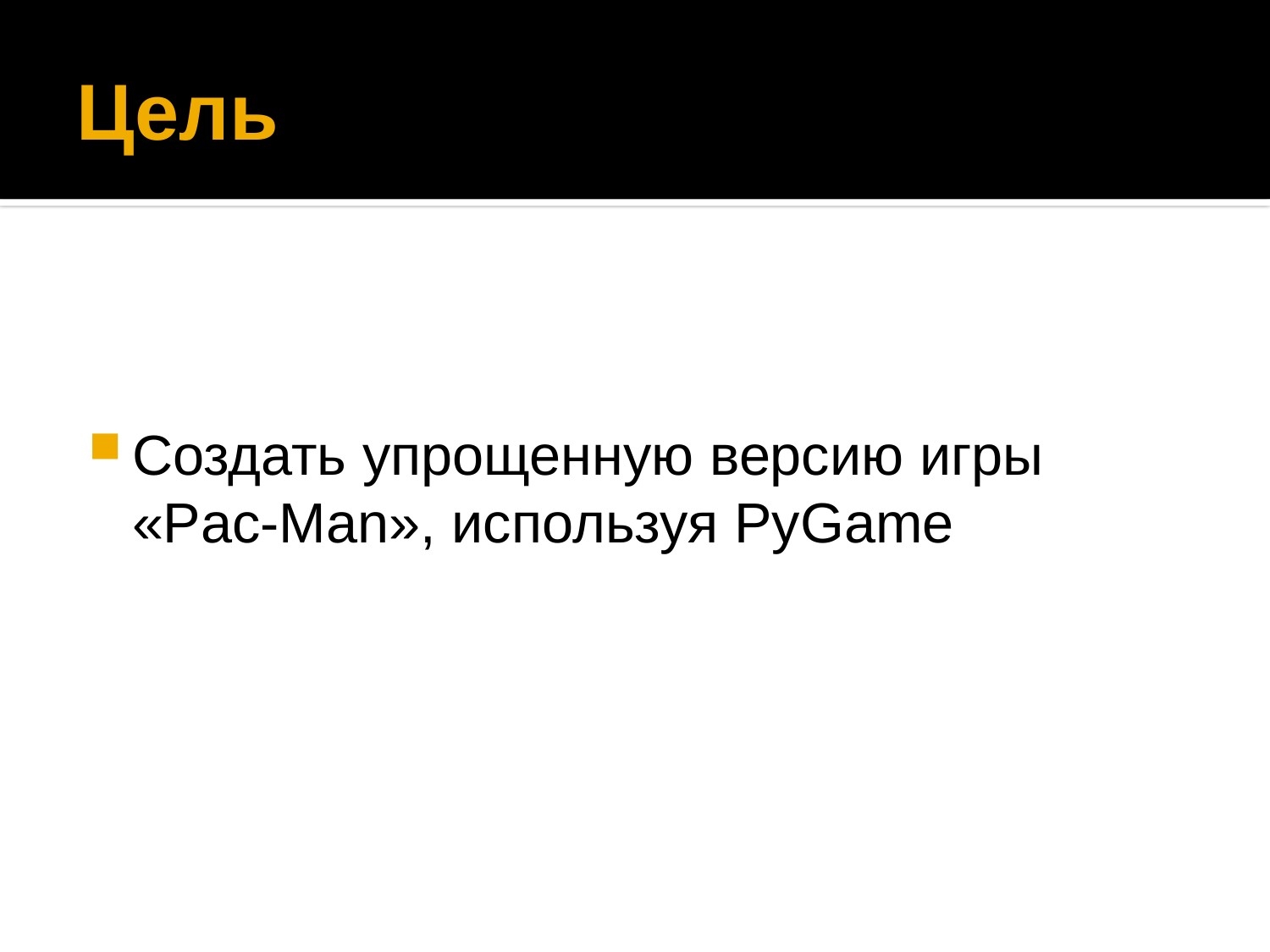

# Цель
Создать упрощенную версию игры «Pac-Man», используя PyGame